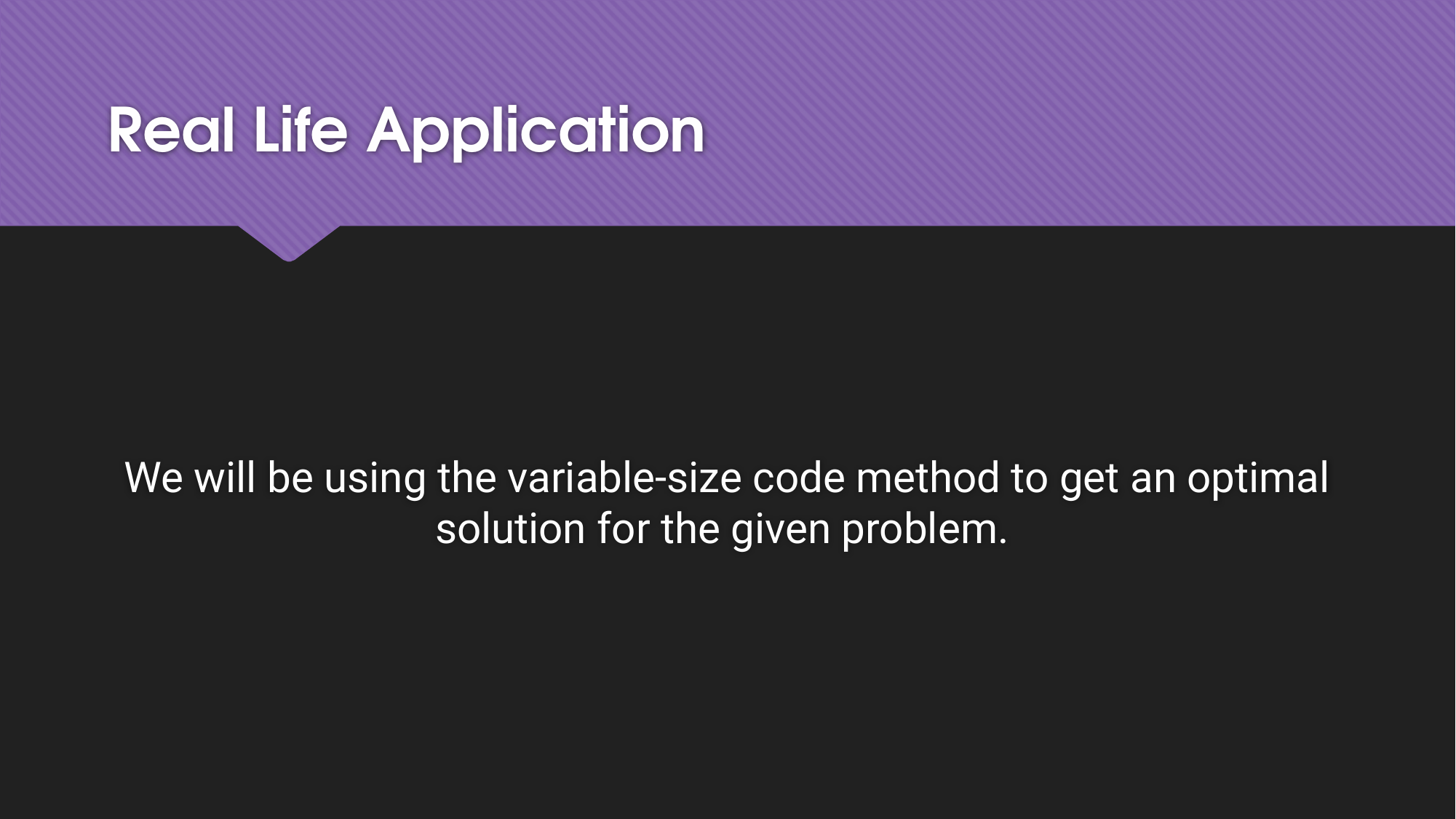

# Real Life Application
We will be using the variable-size code method to get an optimal solution for the given problem.